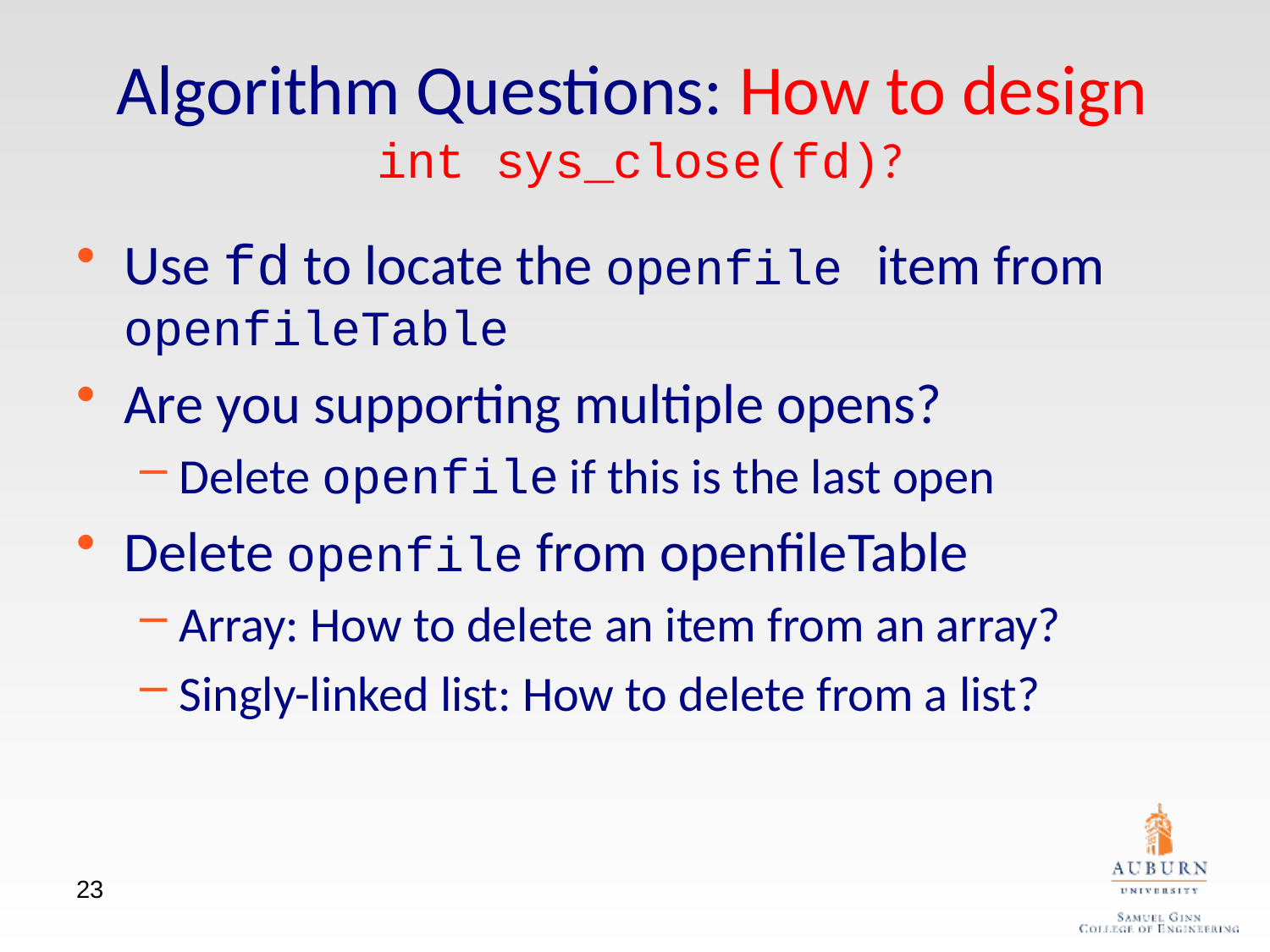

Algorithm Questions: How to design
int sys_close(fd)?
Use fd to locate the openfile item from openfileTable
Are you supporting multiple opens?
Delete openfile if this is the last open
Delete openfile from openfileTable
Array: How to delete an item from an array?
Singly-linked list: How to delete from a list?

23